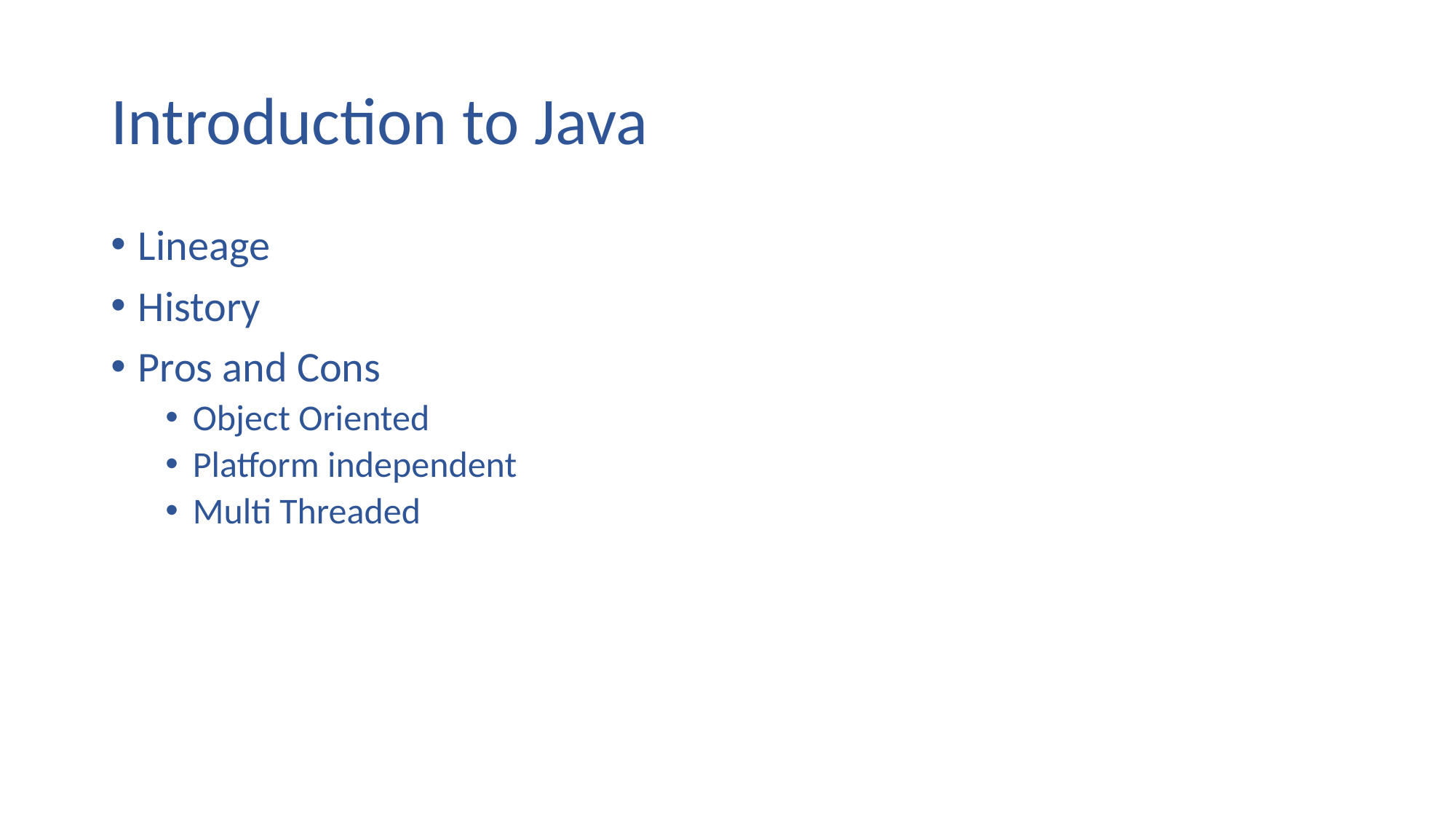

# Introduction to Java
Lineage
History
Pros and Cons
Object Oriented
Platform independent
Multi Threaded